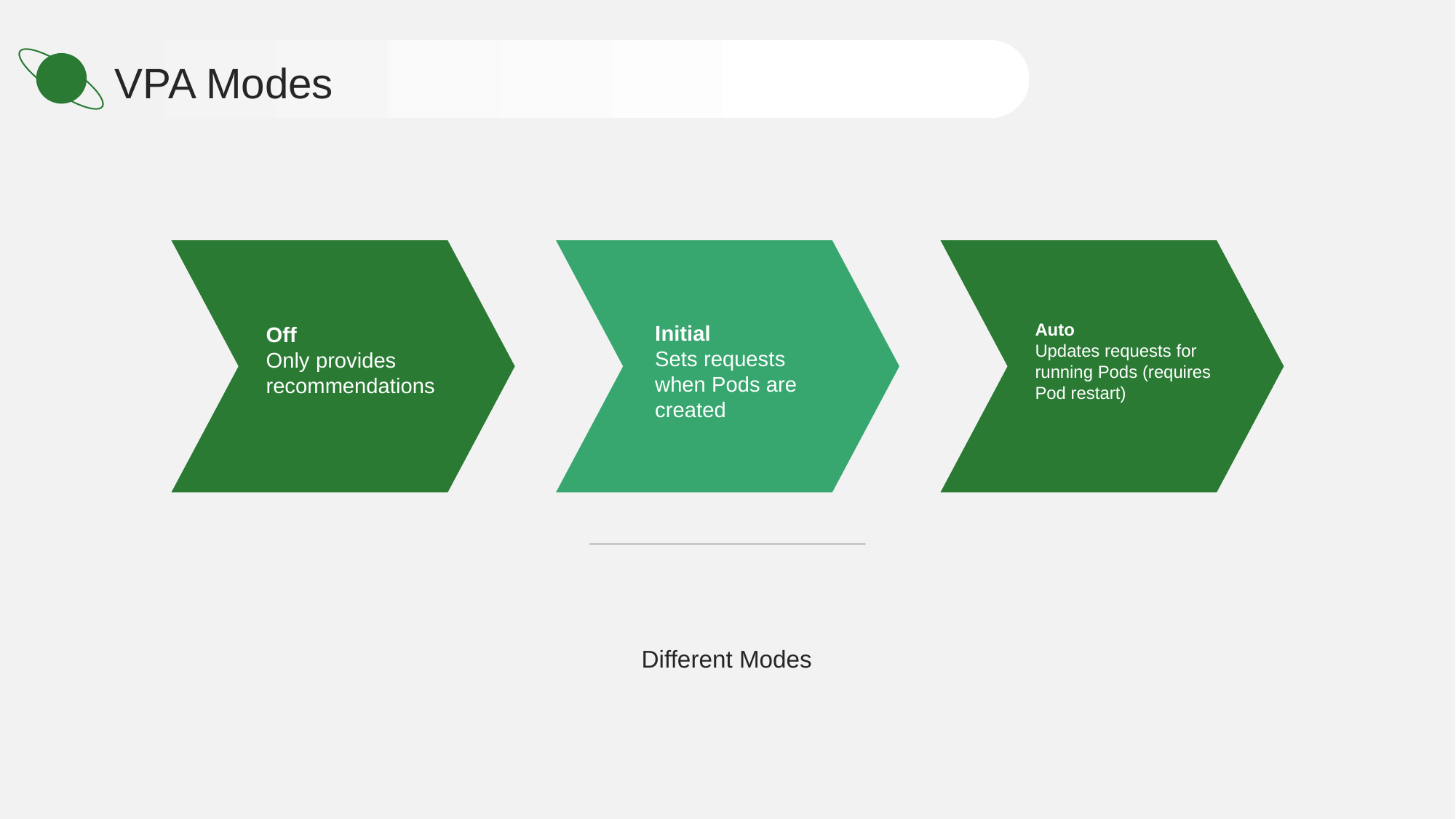

VPA Modes

Auto
Updates requests for running Pods (requires Pod restart)
Initial
Sets requests when Pods are created
Off
Only provides recommendations
Different Modes